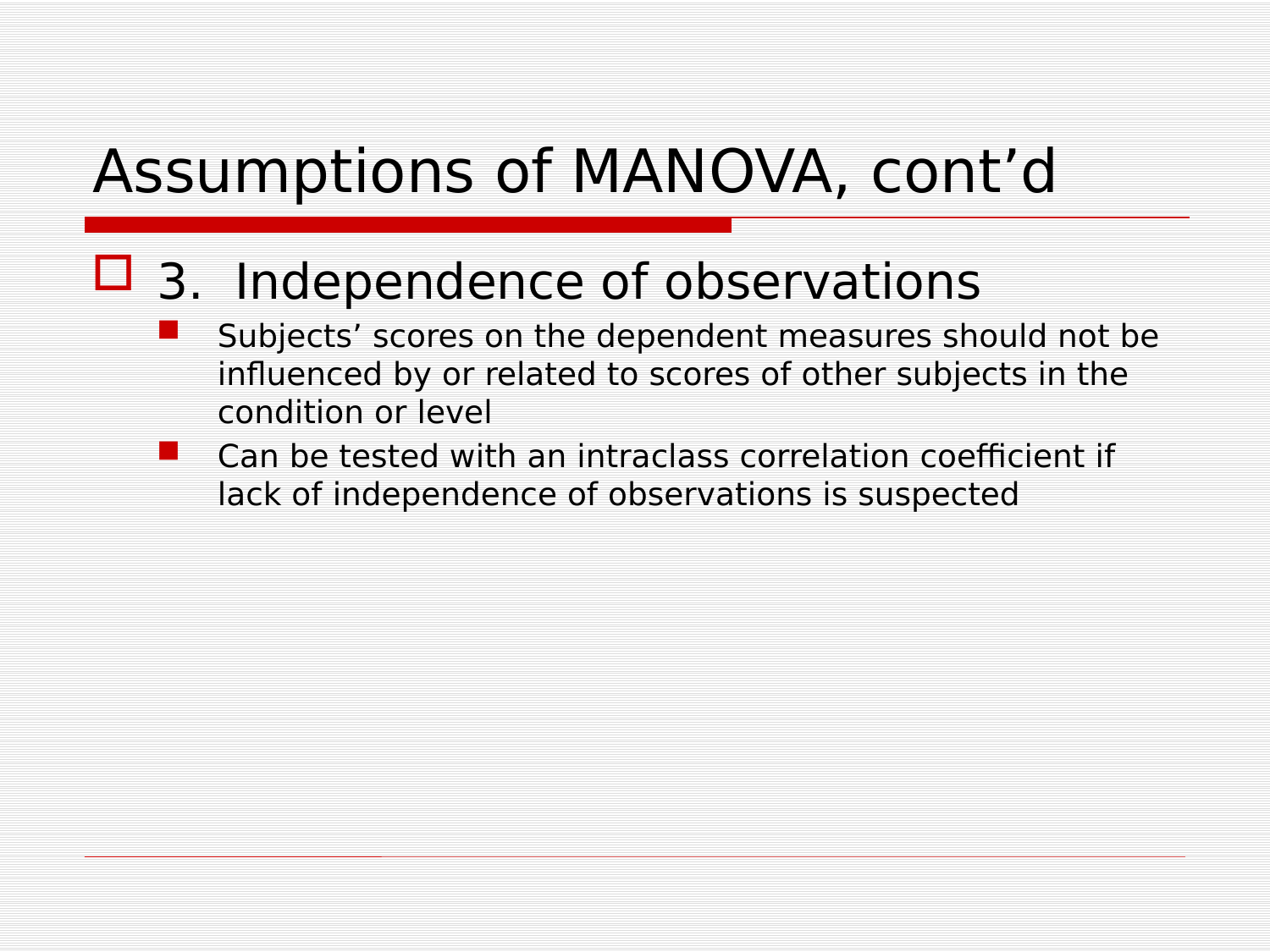

# Assumptions of MANOVA, cont’d
3.  Independence of observations
Subjects’ scores on the dependent measures should not be influenced by or related to scores of other subjects in the condition or level
Can be tested with an intraclass correlation coefficient if lack of independence of observations is suspected